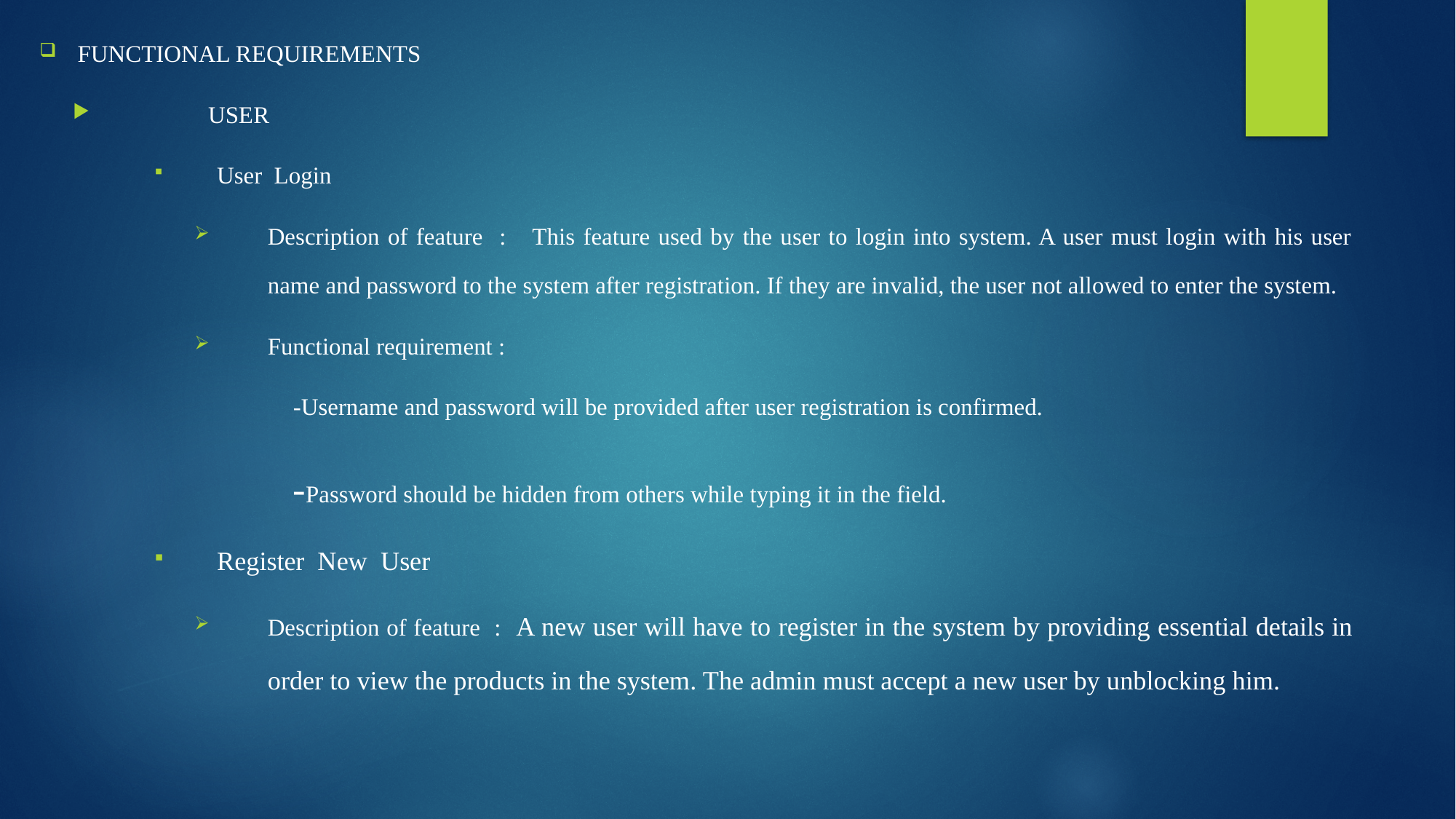

FUNCTIONAL REQUIREMENTS
	USER
User  Login
Description of feature  :   This feature used by the user to login into system. A user must login with his user name and password to the system after registration. If they are invalid, the user not allowed to enter the system.
Functional requirement :
-Username and password will be provided after user registration is confirmed.
-Password should be hidden from others while typing it in the field.
Register  New  User
Description of feature  :  A new user will have to register in the system by providing essential details in order to view the products in the system. The admin must accept a new user by unblocking him.